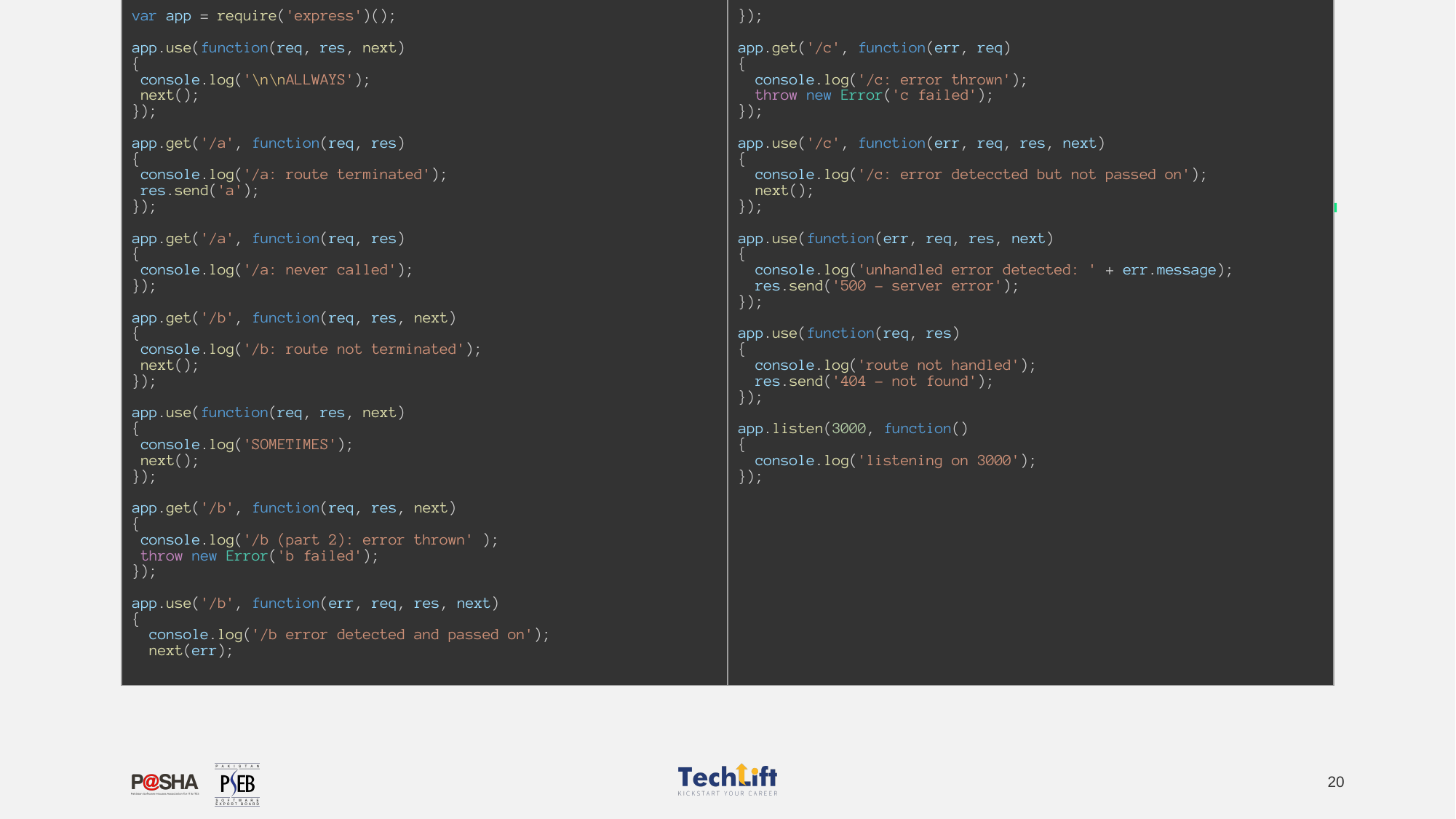

| var app = require('express')(); app.use(function(req, res, next) {  console.log('\n\nALLWAYS');  next(); }); app.get('/a', function(req, res) {  console.log('/a: route terminated');  res.send('a'); }); app.get('/a', function(req, res) {  console.log('/a: never called'); }); app.get('/b', function(req, res, next) {  console.log('/b: route not terminated');  next(); }); app.use(function(req, res, next) {  console.log('SOMETIMES');  next(); }); app.get('/b', function(req, res, next) {  console.log('/b (part 2): error thrown' );  throw new Error('b failed'); }); app.use('/b', function(err, req, res, next) {   console.log('/b error detected and passed on');   next(err); | }); app.get('/c', function(err, req) {   console.log('/c: error thrown');   throw new Error('c failed'); }); app.use('/c', function(err, req, res, next) {   console.log('/c: error deteccted but not passed on');   next(); }); app.use(function(err, req, res, next) {   console.log('unhandled error detected: ' + err.message);   res.send('500 - server error'); }); app.use(function(req, res) {   console.log('route not handled');   res.send('404 - not found'); }); app.listen(3000, function() {   console.log('listening on 3000'); }); |
| --- | --- |
MEAN/MERN Stack
20